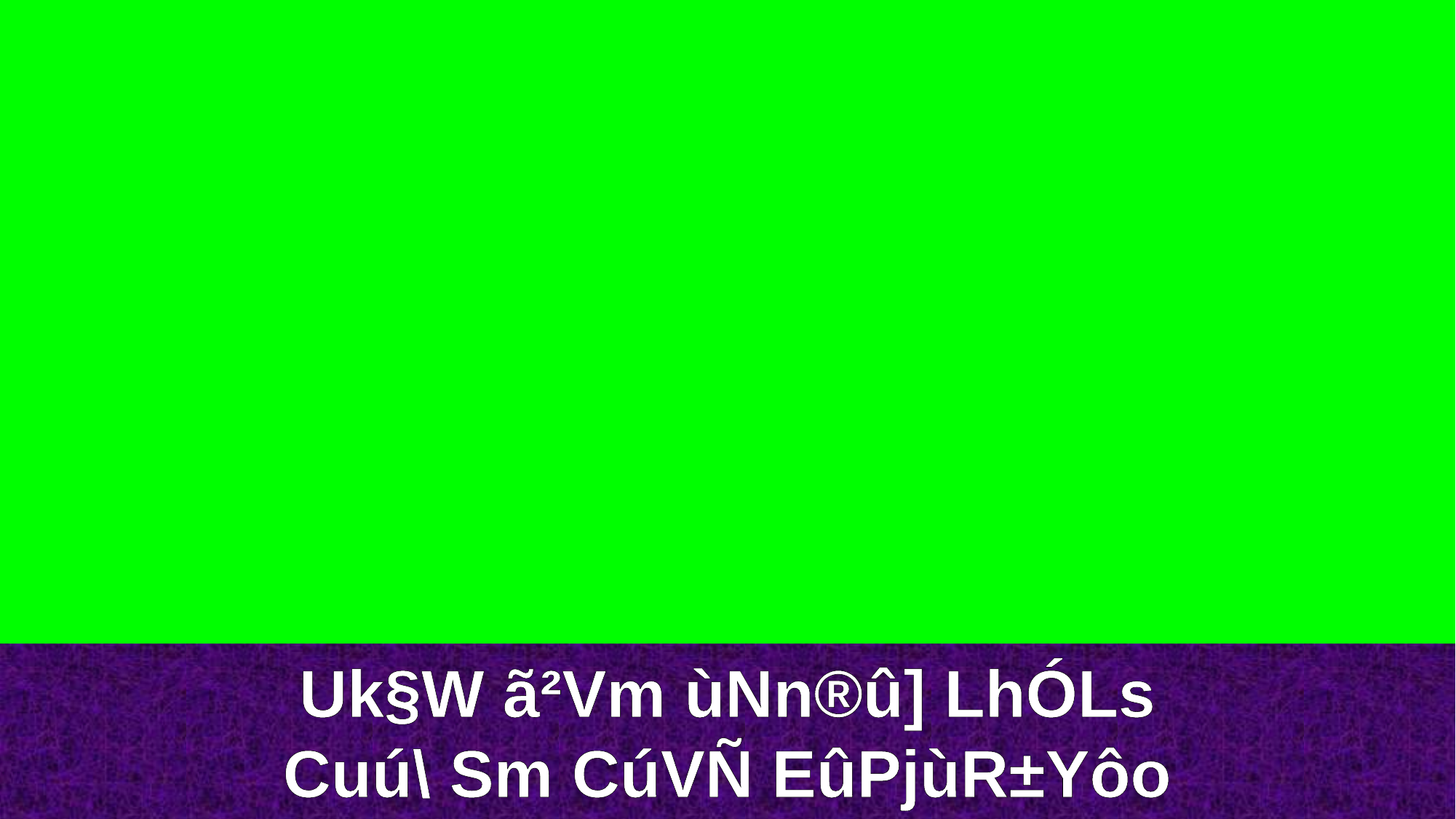

Uk§W ã²Vm ùNn®û] LhÓLs
Cuú\ Sm CúVÑ EûPjùR±Yôo